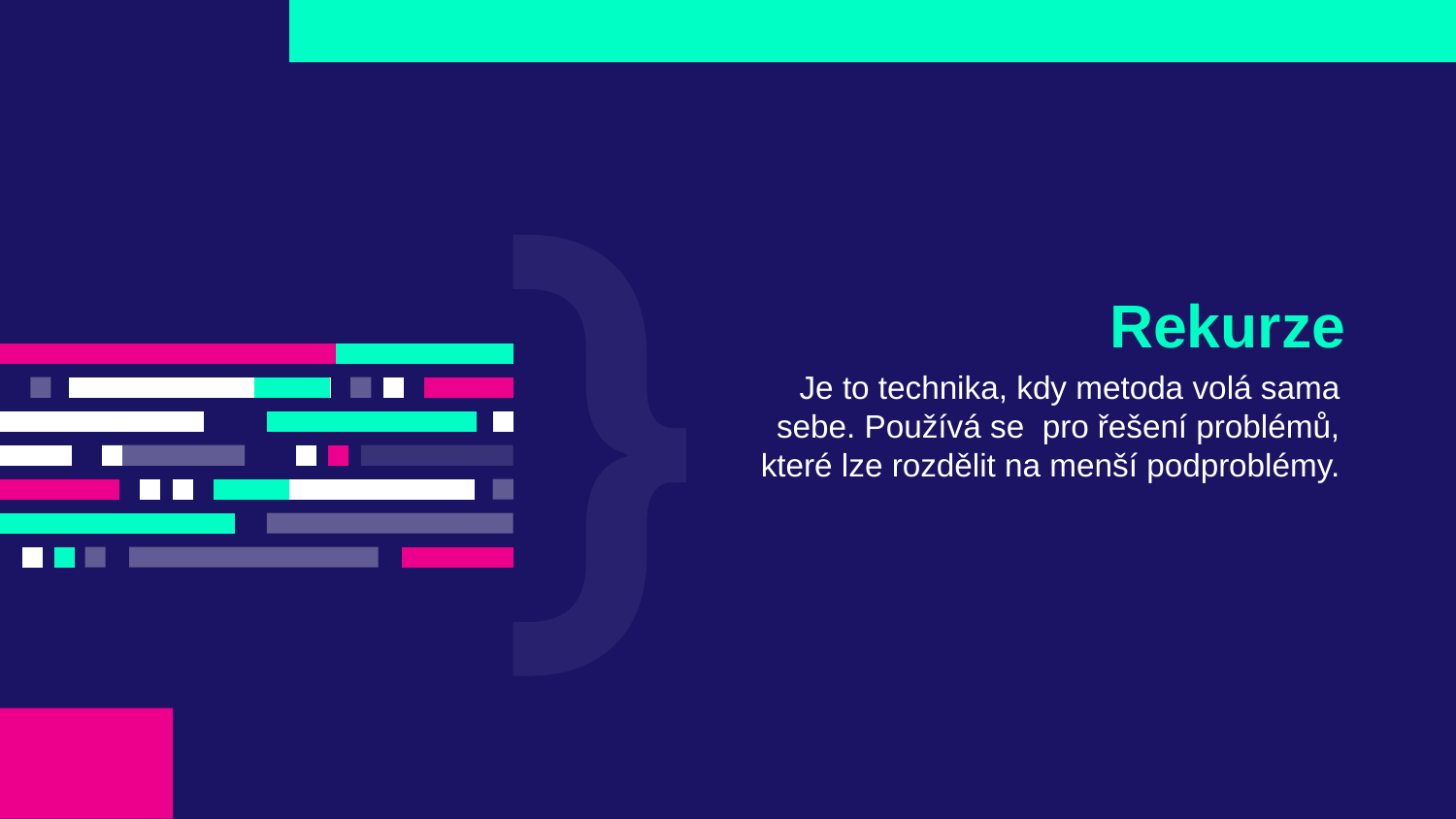

# Rekurze
Je to technika, kdy metoda volá sama sebe. Používá se  pro řešení problémů, které lze rozdělit na menší podproblémy.